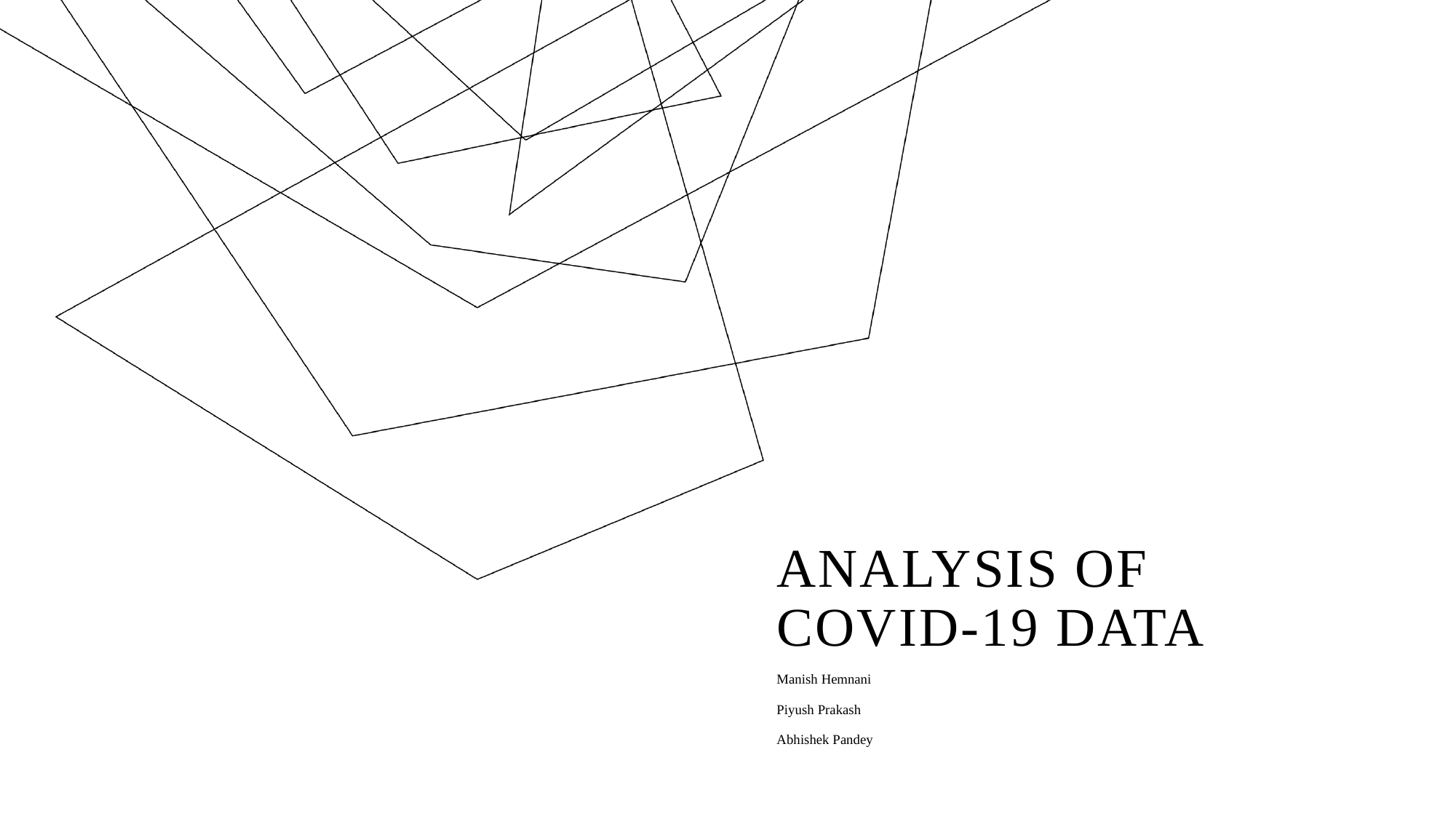

# Analysis Of COVID-19 Data
Manish Hemnani
Piyush Prakash
Abhishek Pandey